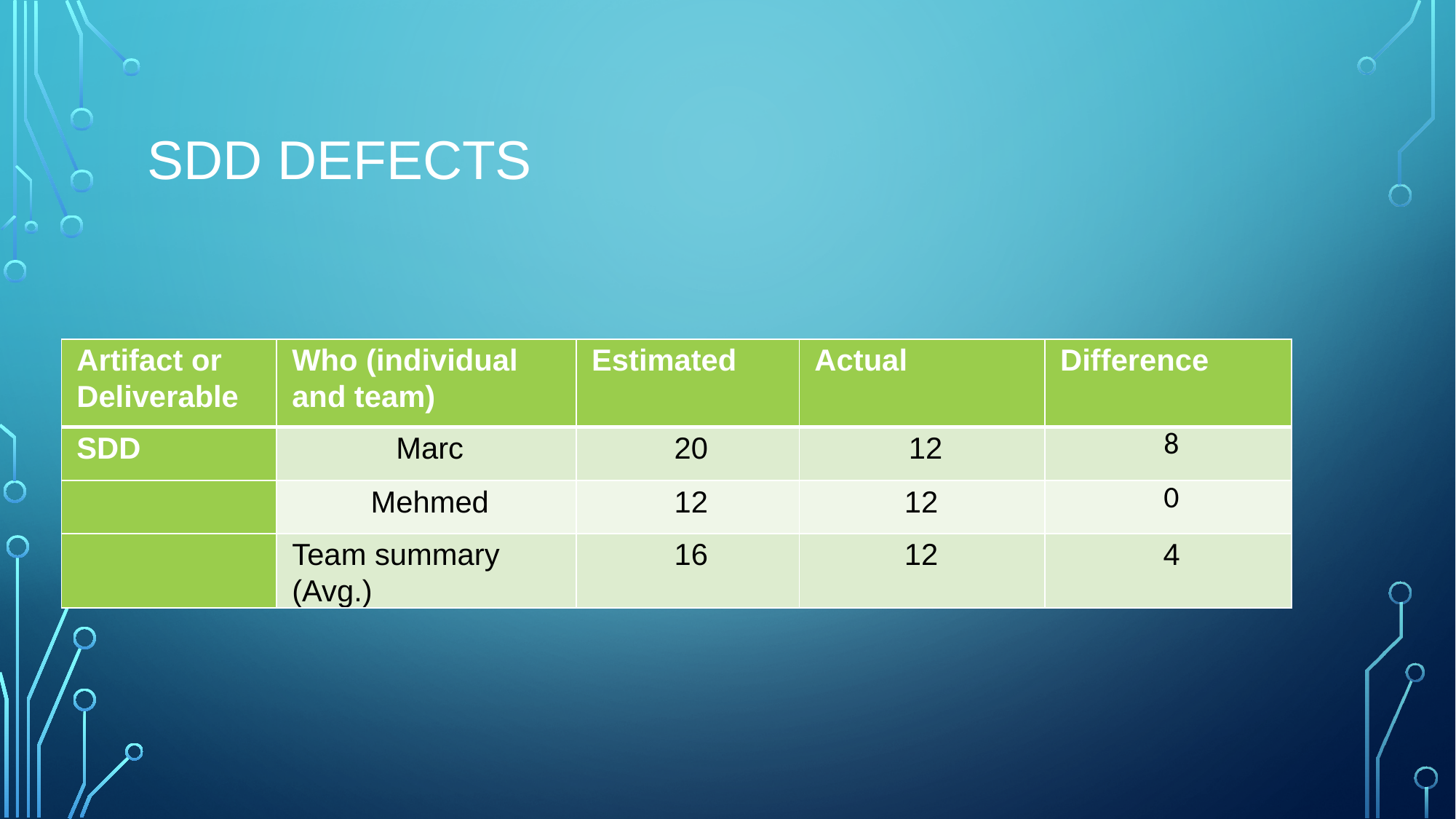

# SDD DEFECTS
| Artifact or Deliverable | Who (individual and team) | Estimated | Actual | Difference |
| --- | --- | --- | --- | --- |
| SDD | Marc | 20 | 12 | 8 |
|  | Mehmed | 12 | 12 | 0 |
|  | Team summary (Avg.) | 16 | 12 | 4 |